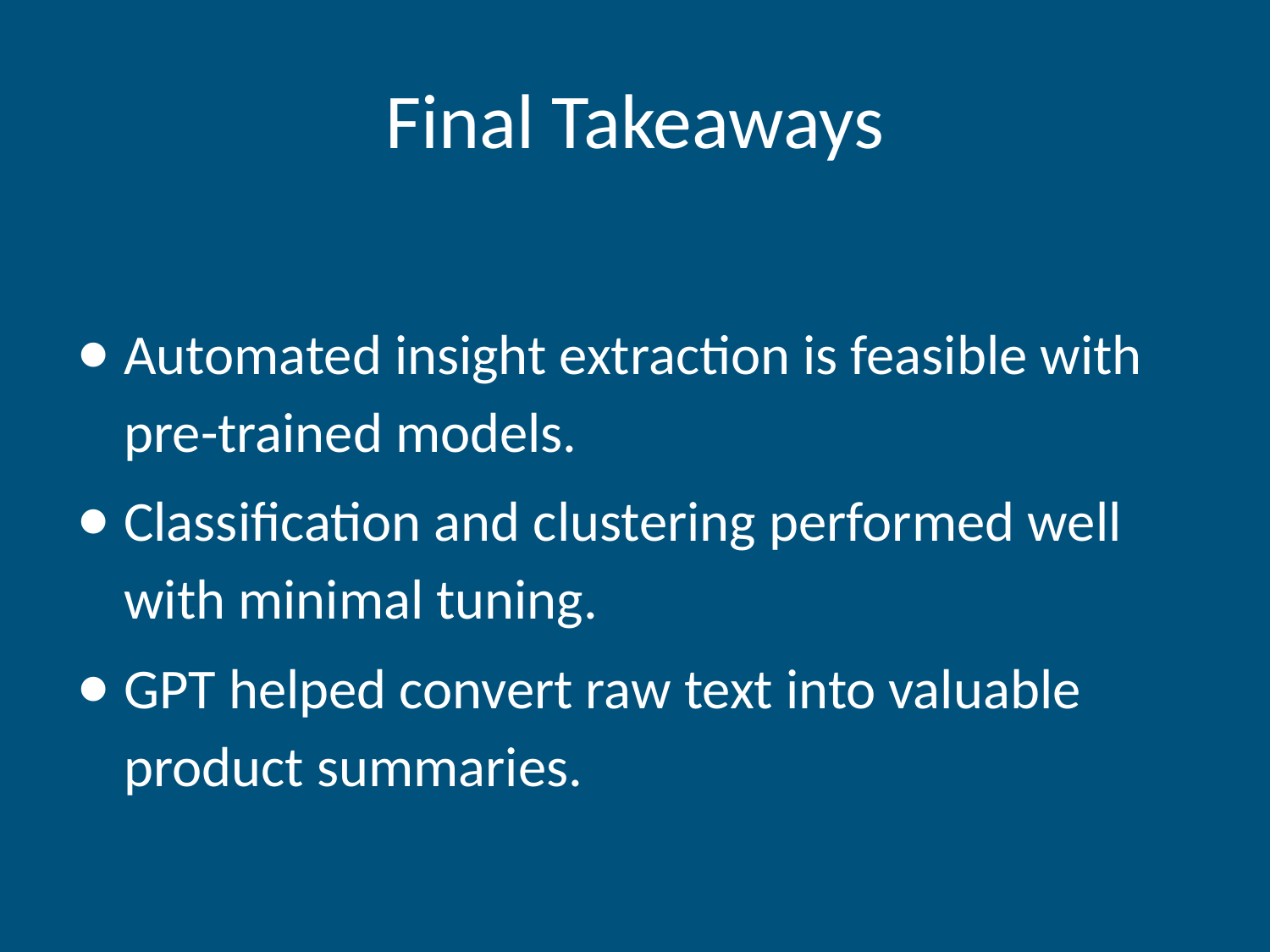

# Final Takeaways

Automated insight extraction is feasible with pre-trained models.
Classification and clustering performed well with minimal tuning.
GPT helped convert raw text into valuable product summaries.